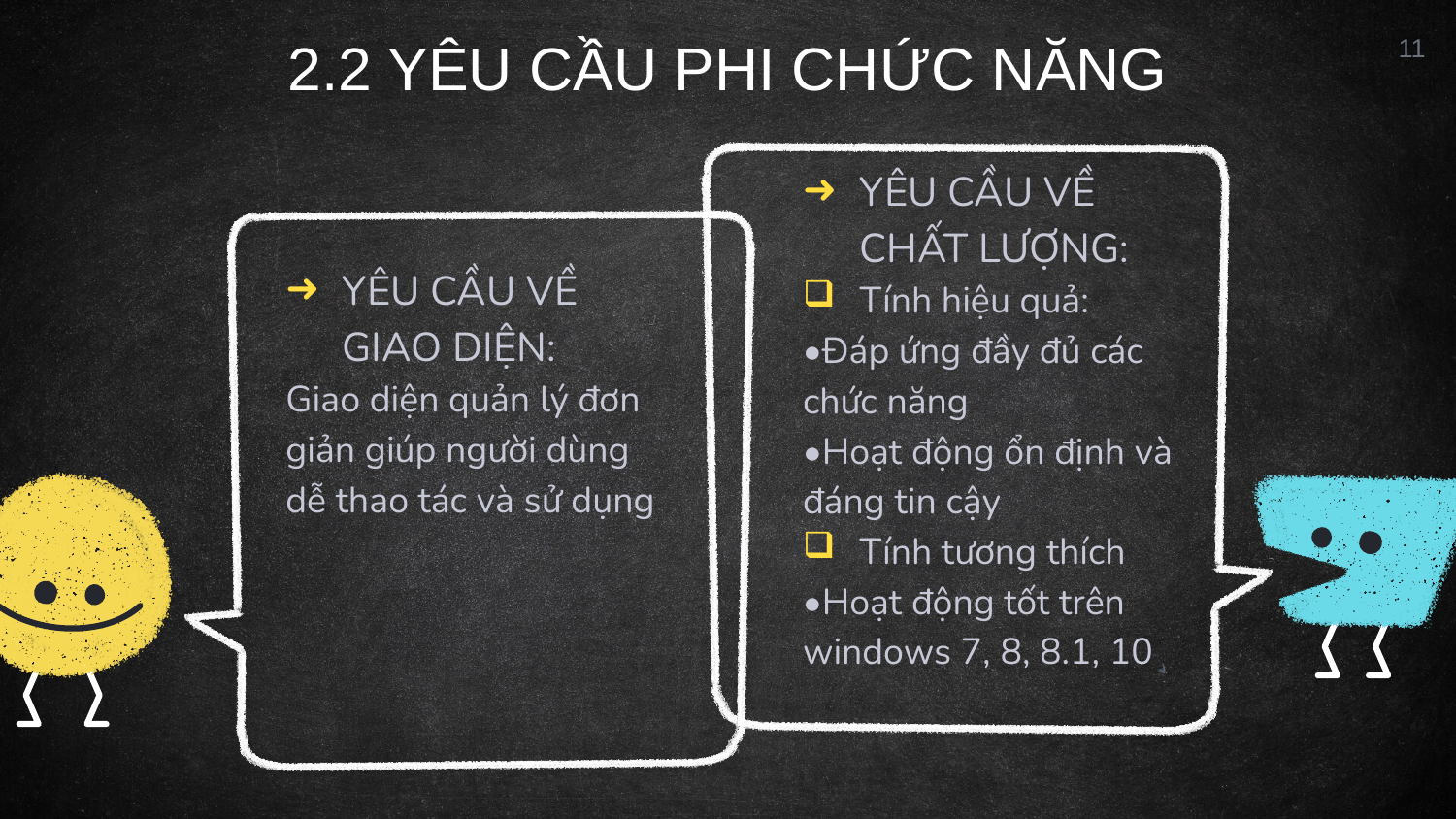

11
# 2.2 YÊU CẦU PHI CHỨC NĂNG
YÊU CẦU VỀ CHẤT LƯỢNG:
Tính hiệu quả:
•Đáp ứng đầy đủ các chức năng
•Hoạt động ổn định và đáng tin cậy
Tính tương thích
•Hoạt động tốt trên windows 7, 8, 8.1, 10

YÊU CẦU VỀ GIAO DIỆN:
Giao diện quản lý đơn giản giúp người dùng dễ thao tác và sử dụng